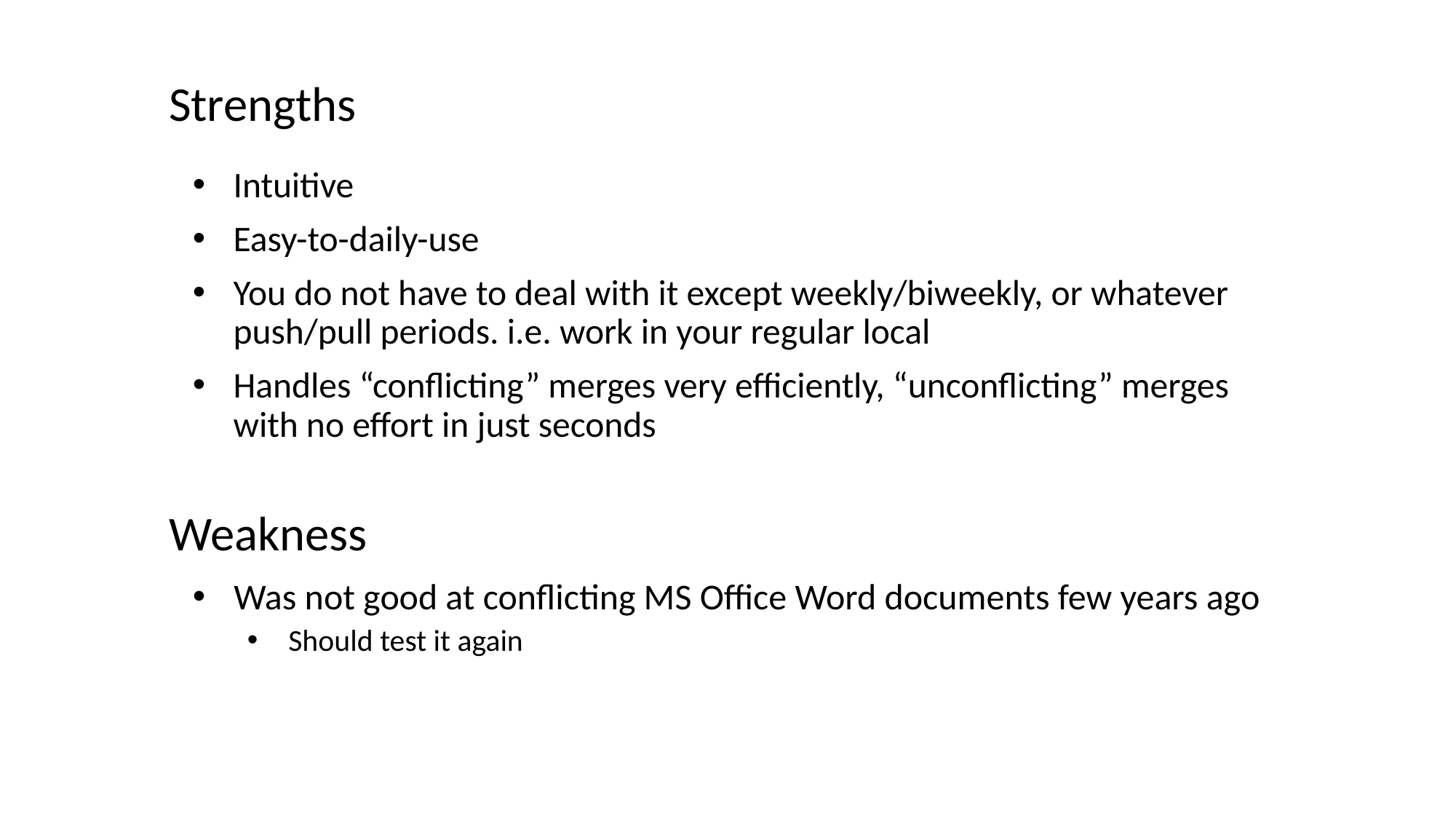

Strengths
Intuitive
Easy-to-daily-use
You do not have to deal with it except weekly/biweekly, or whatever push/pull periods. i.e. work in your regular local
Handles “conflicting” merges very efficiently, “unconflicting” merges with no effort in just seconds
Weakness
Was not good at conflicting MS Office Word documents few years ago
Should test it again